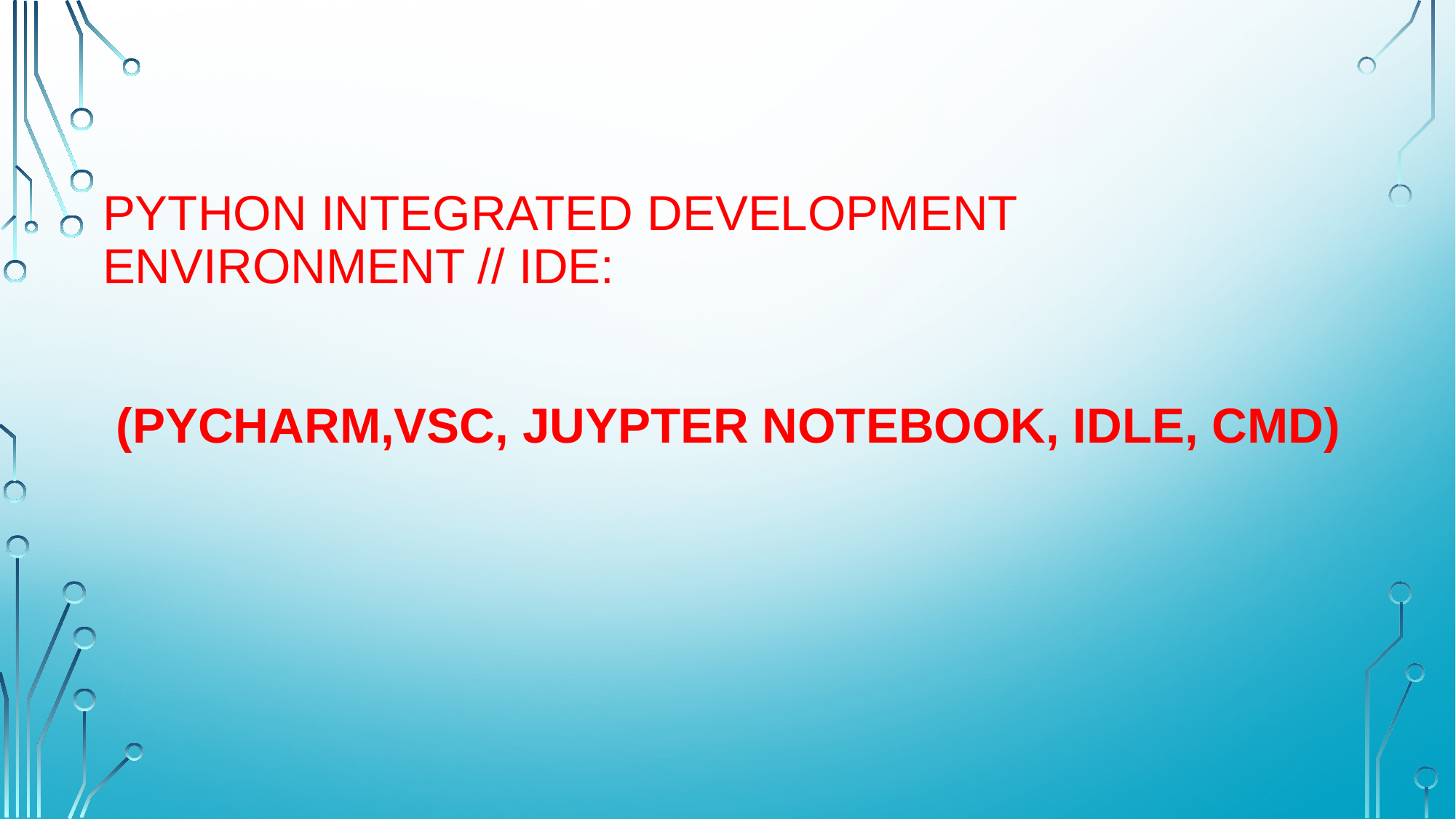

# Python Integrated development environment // IDE: (Pycharm,vsc, Juypter Notebook, IDLE, CMD)